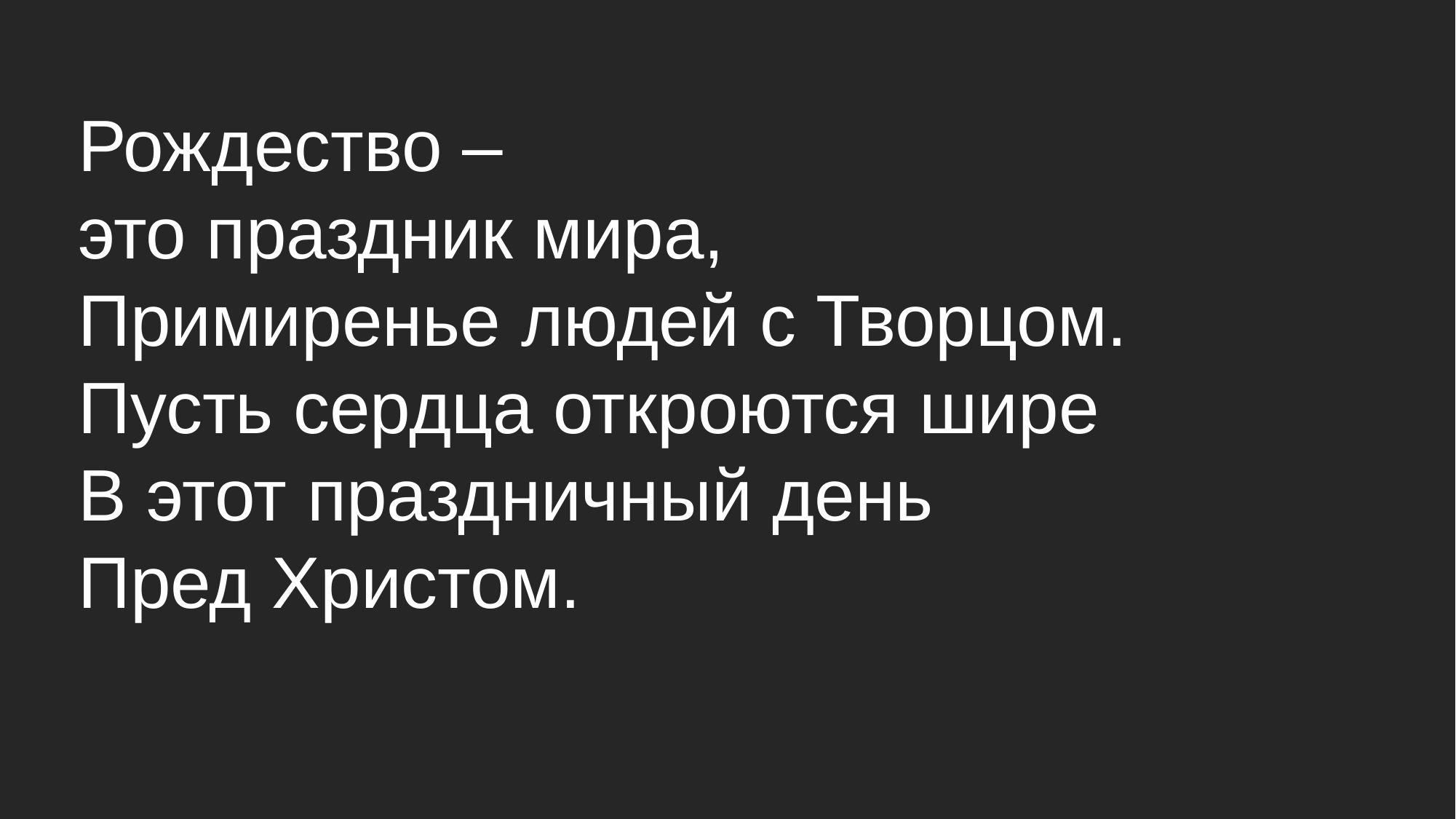

Рождество –
это праздник мира,
Примиренье людей с Творцом.
Пусть сердца откроются шире
В этот праздничный день
Пред Христом.